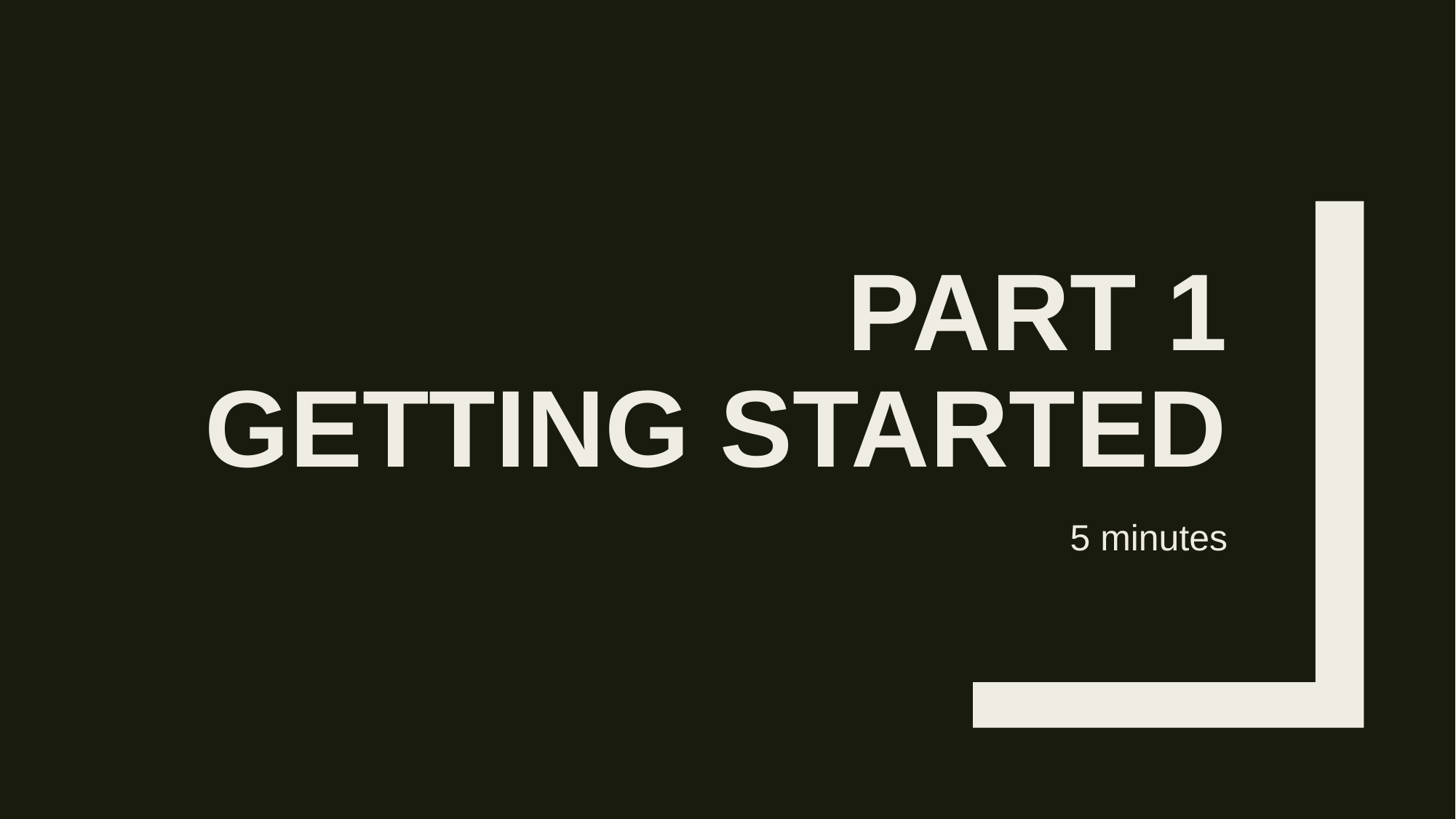

# PART 1 GETTING STARTED
5 minutes